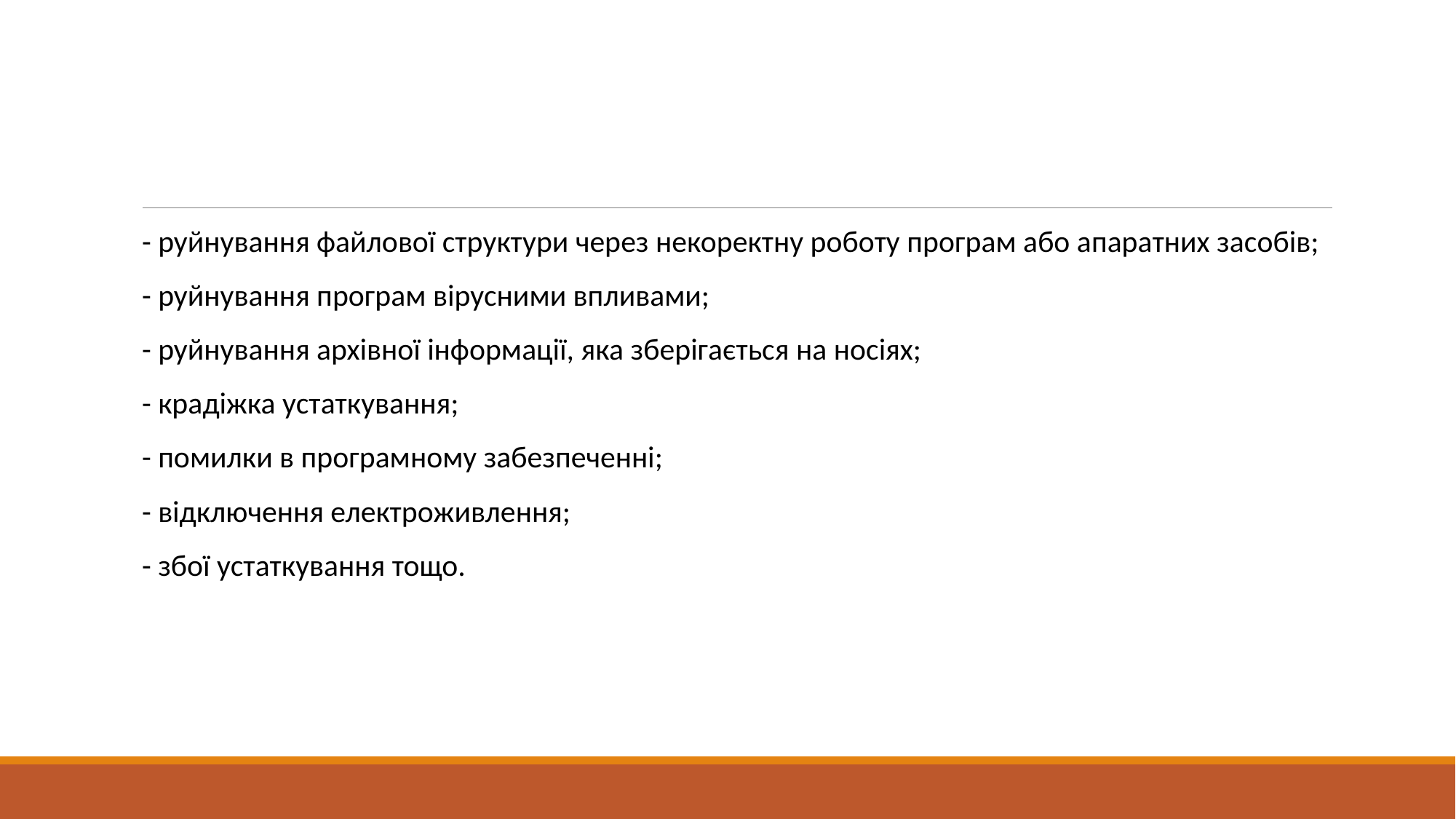

#
- руйнування файлової структури через некоректну роботу програм або апаратних засобів;
- руйнування програм вірусними впливами;
- руйнування архівної інформації, яка зберігається на носіях;
- крадіжка устаткування;
- помилки в програмному забезпеченні;
- відключення електроживлення;
- збої устаткування тощо.